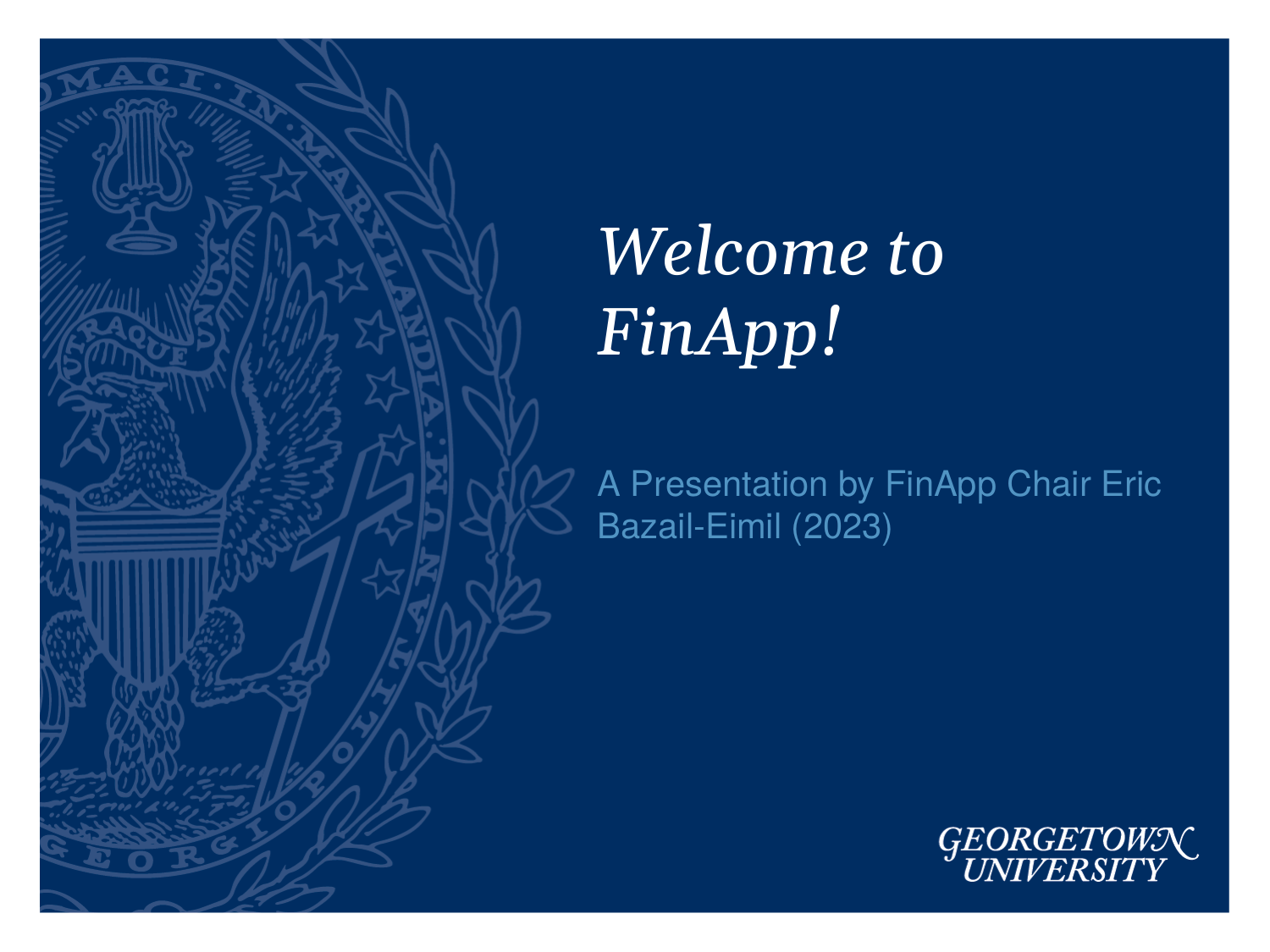

# Welcome to FinApp!
A Presentation by FinApp Chair Eric Bazail-Eimil (2023)